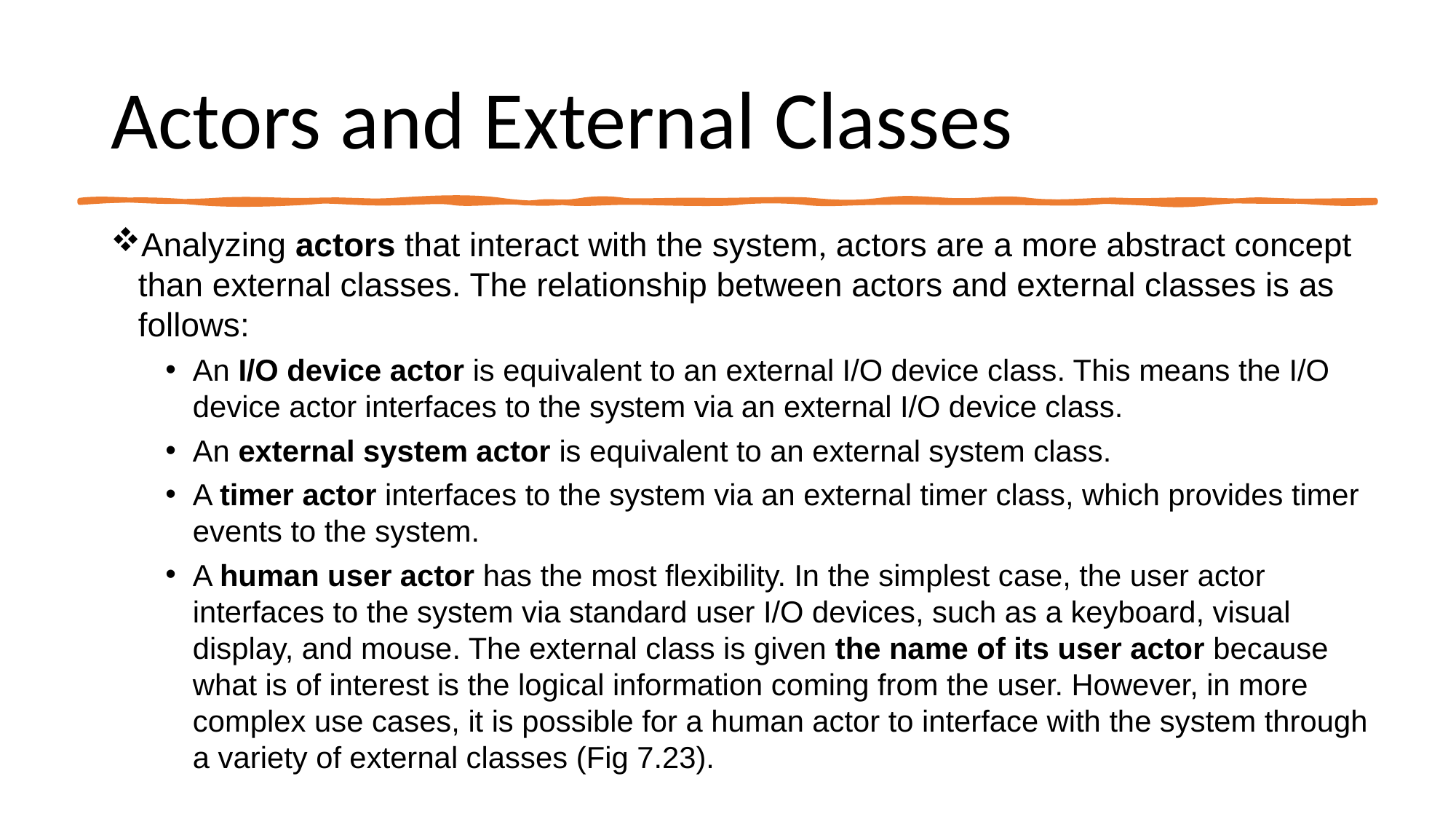

# Actors and External Classes

Analyzing actors that interact with the system, actors are a more abstract concept than external classes. The relationship between actors and external classes is as follows:
An I/O device actor is equivalent to an external I/O device class. This means the I/O device actor interfaces to the system via an external I/O device class.
An external system actor is equivalent to an external system class.
A timer actor interfaces to the system via an external timer class, which provides timer events to the system.
A human user actor has the most flexibility. In the simplest case, the user actor interfaces to the system via standard user I/O devices, such as a keyboard, visual display, and mouse. The external class is given the name of its user actor because what is of interest is the logical information coming from the user. However, in more complex use cases, it is possible for a human actor to interface with the system through a variety of external classes (Fig 7.23).